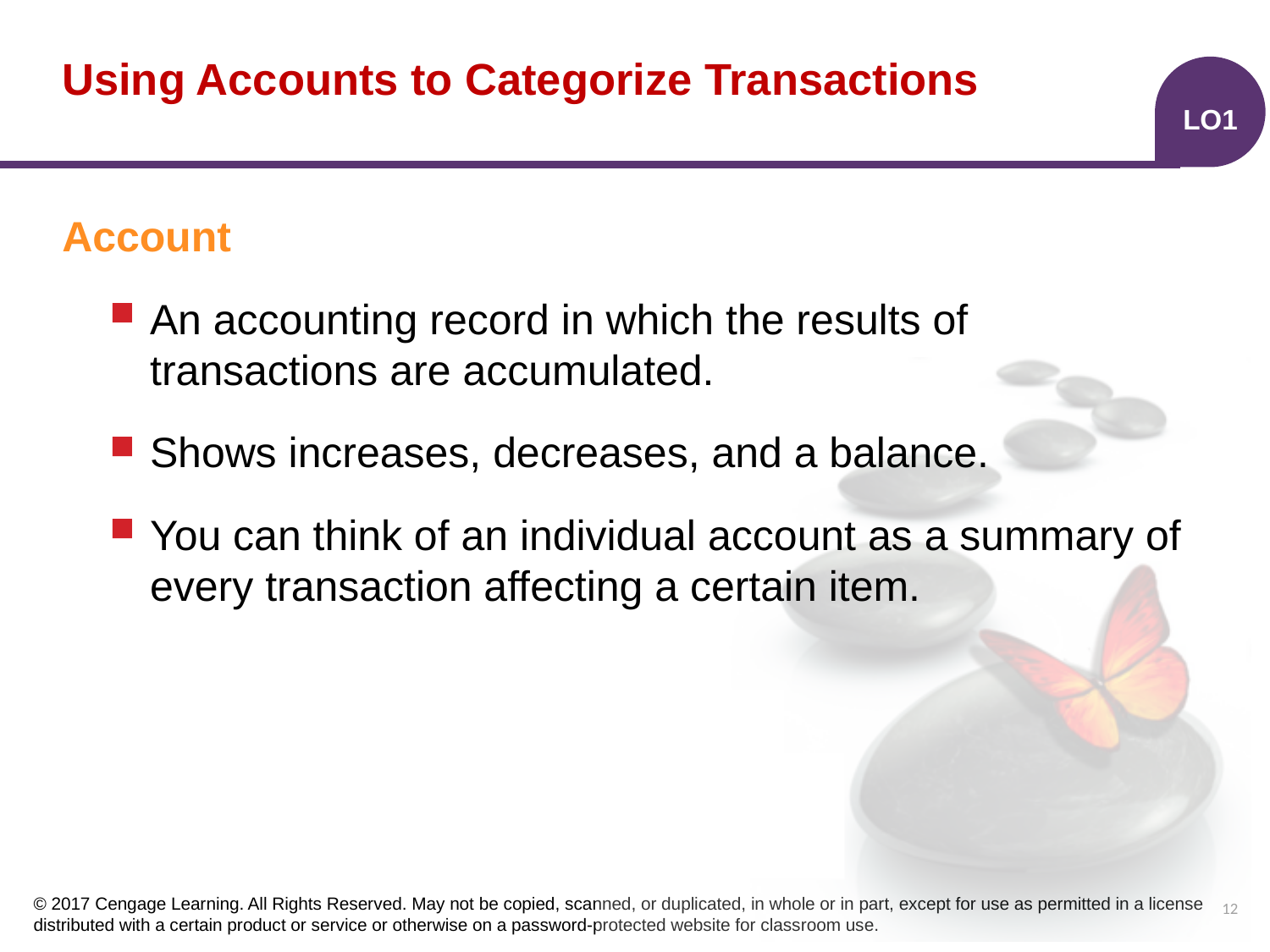

# Using Accounts to Categorize Transactions
LO1
Account
An accounting record in which the results of transactions are accumulated.
Shows increases, decreases, and a balance.
You can think of an individual account as a summary of every transaction affecting a certain item.

12